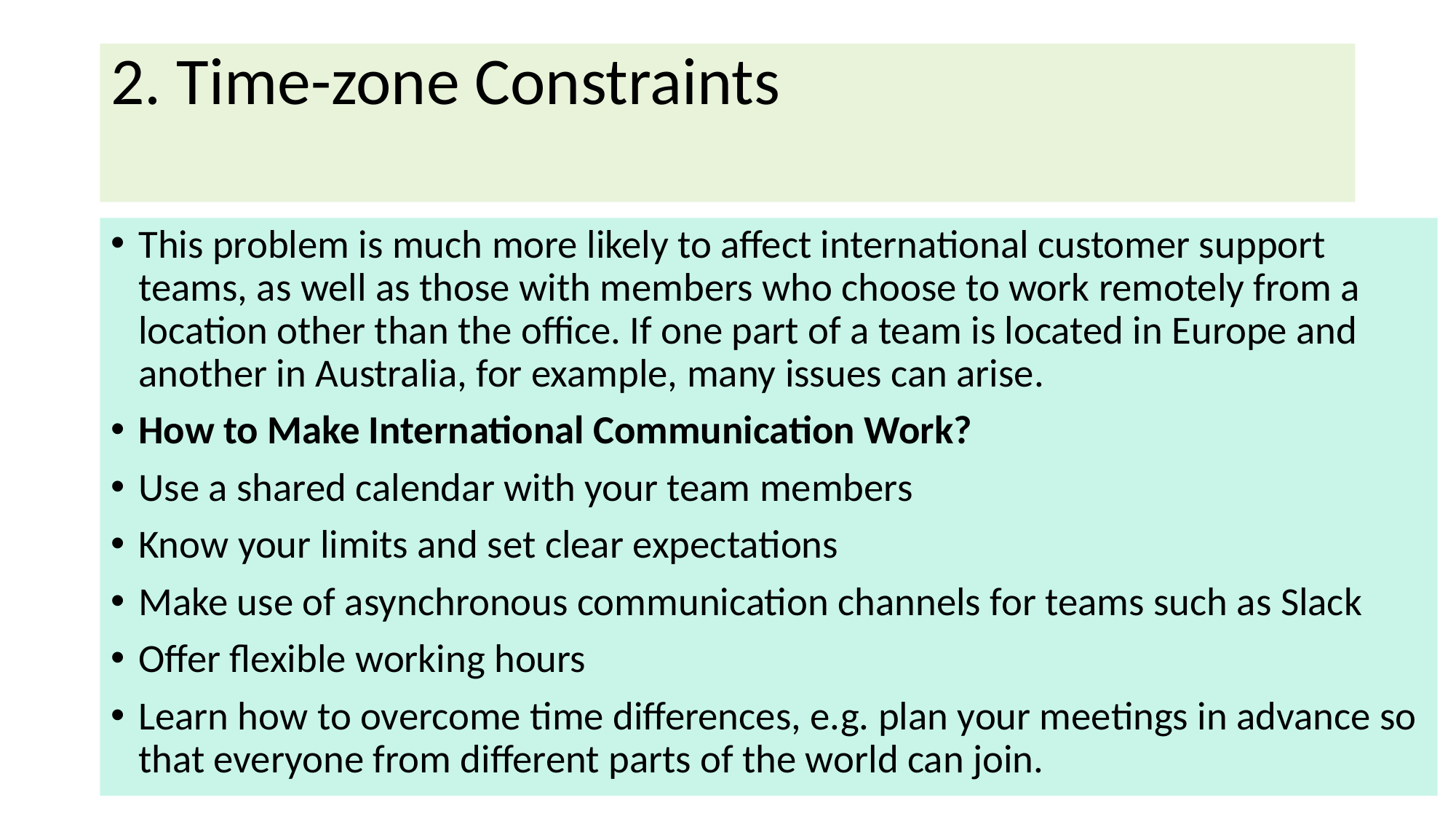

# 2. Time-zone Constraints
This problem is much more likely to affect international customer support teams, as well as those with members who choose to work remotely from a location other than the office. If one part of a team is located in Europe and another in Australia, for example, many issues can arise.
How to Make International Communication Work?
Use a shared calendar with your team members
Know your limits and set clear expectations
Make use of asynchronous communication channels for teams such as Slack
Offer flexible working hours
Learn how to overcome time differences, e.g. plan your meetings in advance so that everyone from different parts of the world can join.